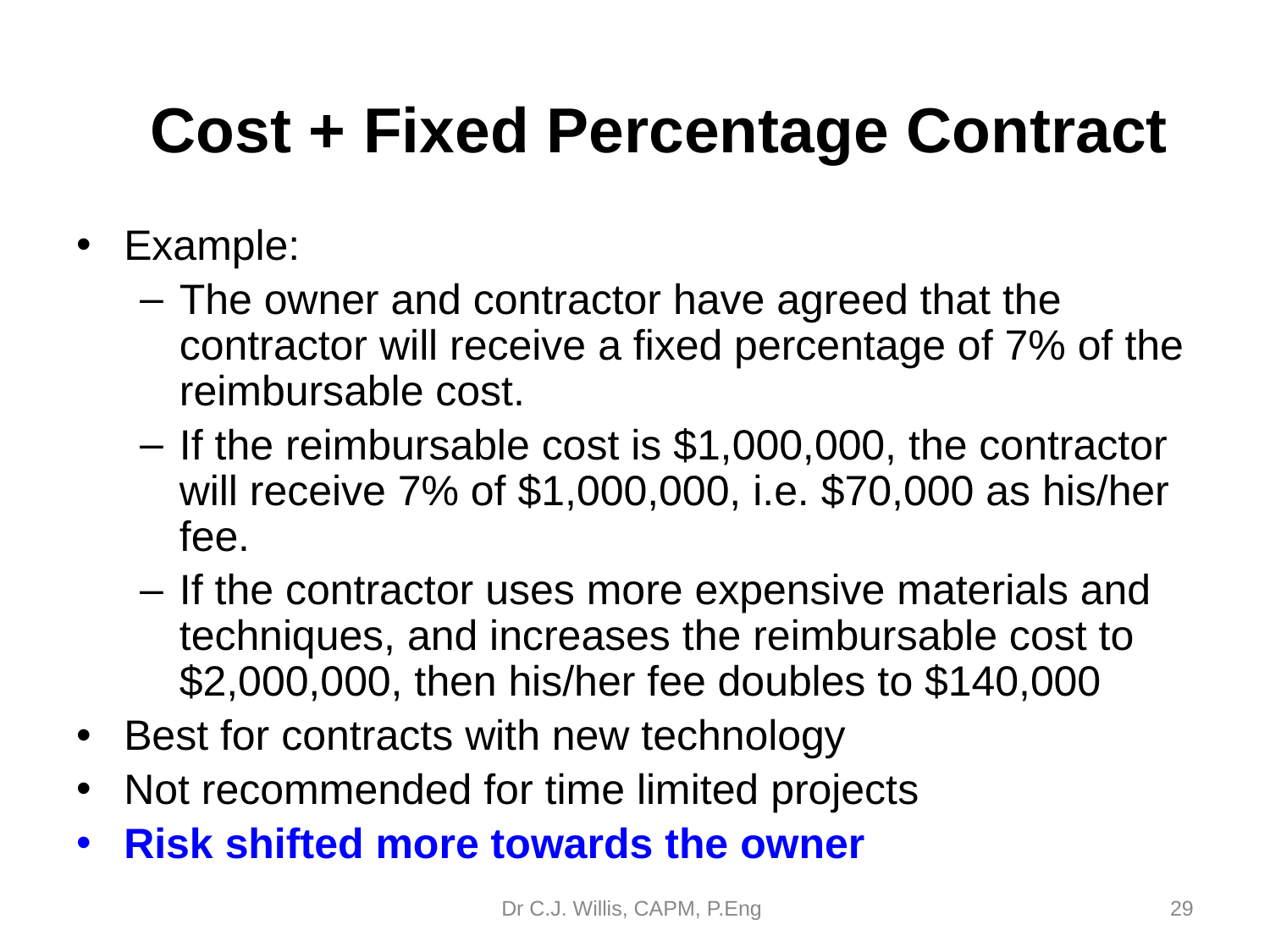

# Cost + Fixed Percentage Contract
Example:
The owner and contractor have agreed that the contractor will receive a fixed percentage of 7% of the reimbursable cost.
If the reimbursable cost is $1,000,000, the contractor will receive 7% of $1,000,000, i.e. $70,000 as his/her fee.
If the contractor uses more expensive materials and techniques, and increases the reimbursable cost to $2,000,000, then his/her fee doubles to $140,000
Best for contracts with new technology
Not recommended for time limited projects
Risk shifted more towards the owner

Dr C.J. Willis, CAPM, P.Eng
29